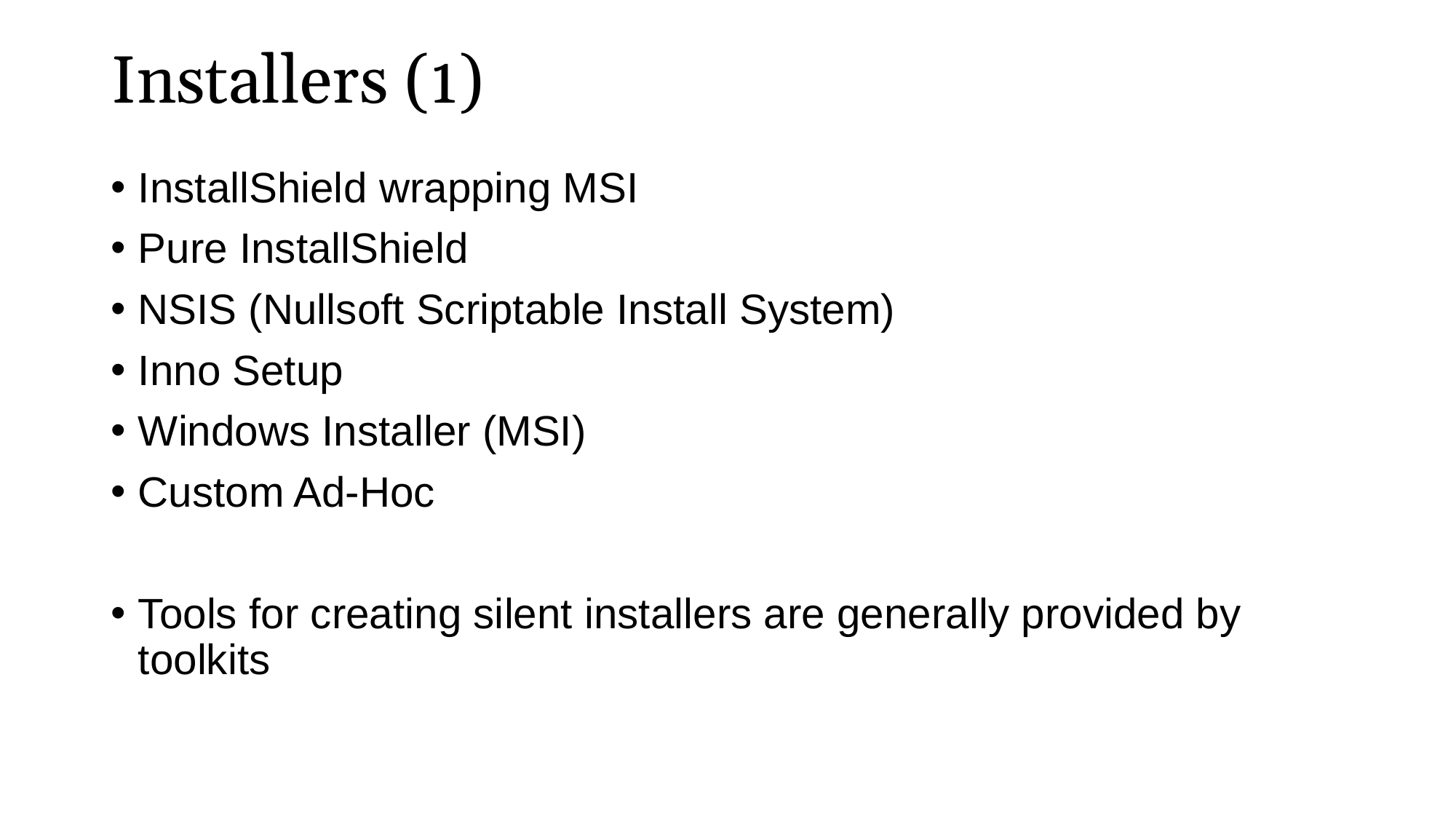

# Installers (1)
InstallShield wrapping MSI
Pure InstallShield
NSIS (Nullsoft Scriptable Install System)
Inno Setup
Windows Installer (MSI)
Custom Ad-Hoc

Tools for creating silent installers are generally provided by toolkits